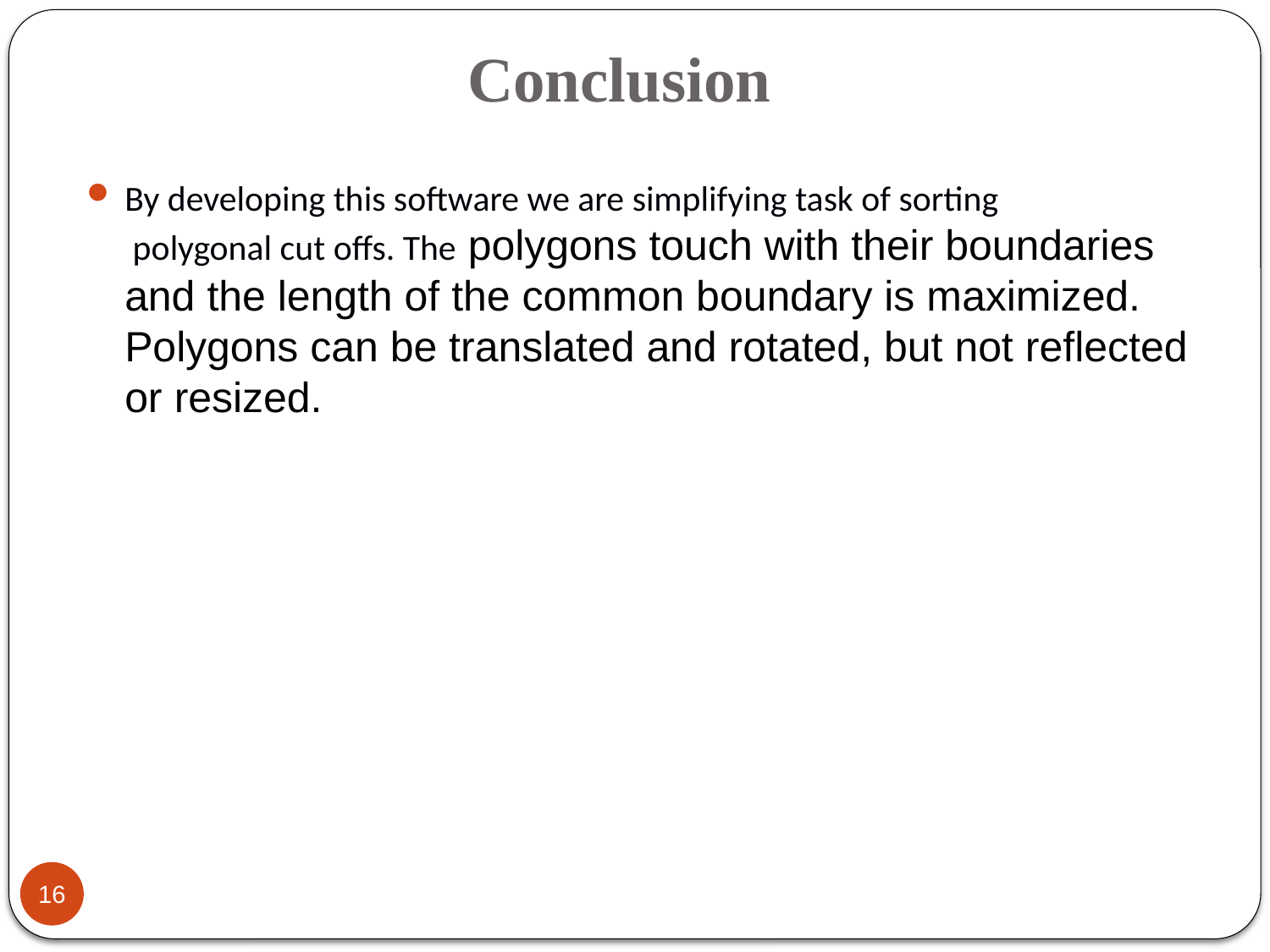

# Conclusion
By developing this software we are simplifying task of sorting
 polygonal cut offs. The polygons touch with their boundaries and the length of the common boundary is maximized. Polygons can be translated and rotated, but not reflected or resized.

16